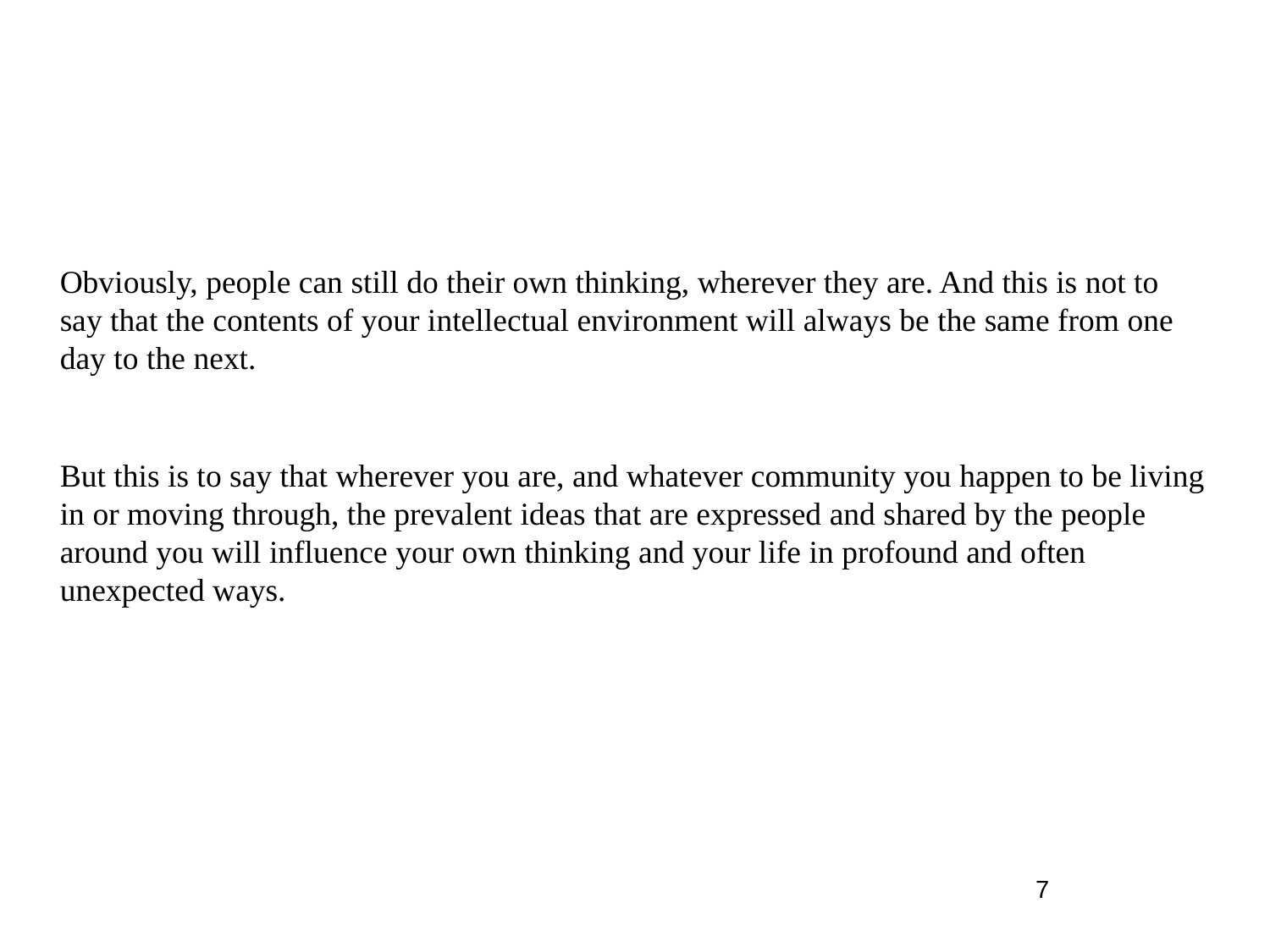

Obviously, people can still do their own thinking, wherever they are. And this is not to say that the contents of your intellectual environment will always be the same from one day to the next.
But this is to say that wherever you are, and whatever community you happen to be living in or moving through, the prevalent ideas that are expressed and shared by the people around you will influence your own thinking and your life in profound and often unexpected ways.
7